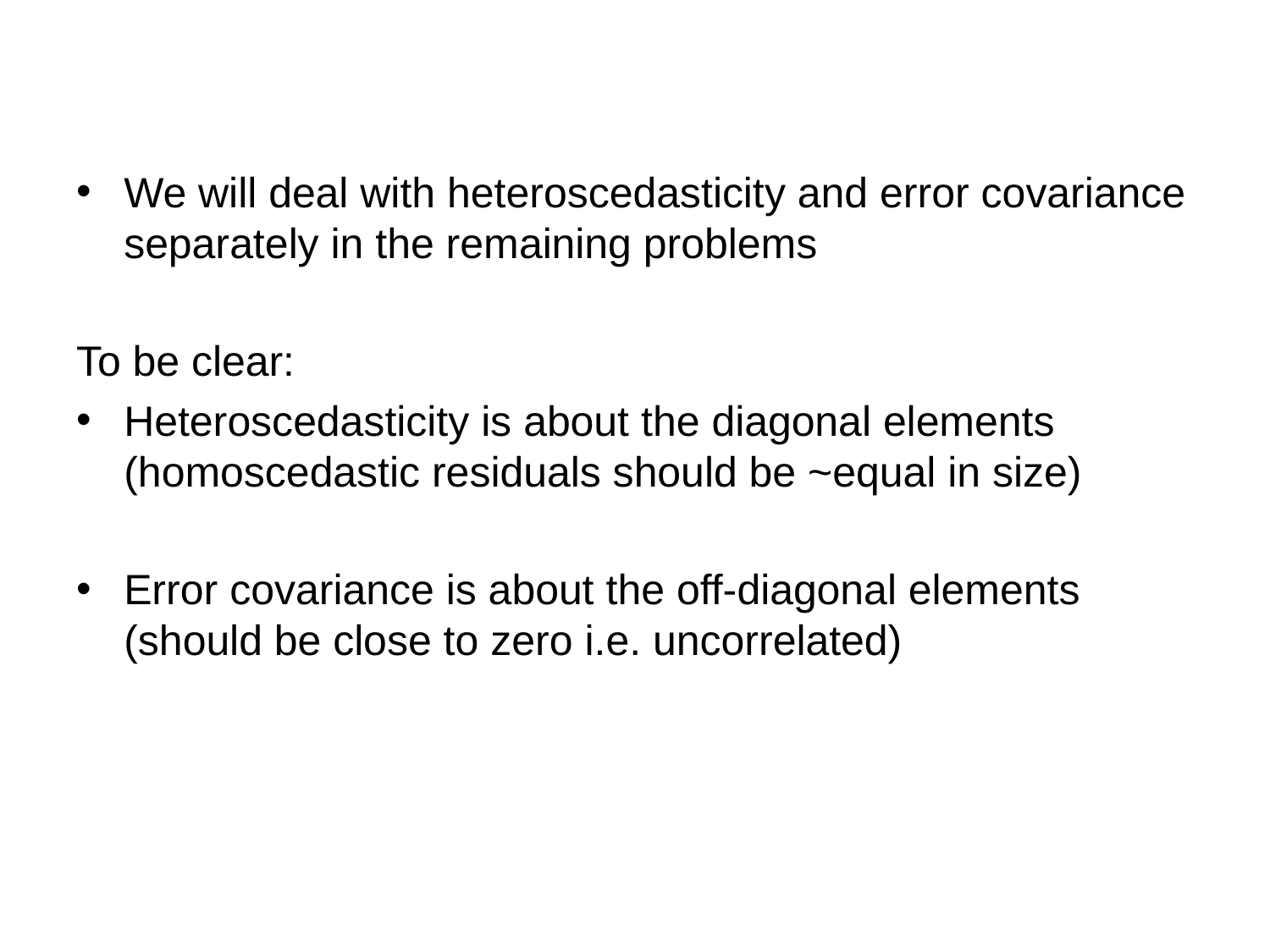

We will deal with heteroscedasticity and error covariance separately in the remaining problems

To be clear:
Heteroscedasticity is about the diagonal elements (homoscedastic residuals should be ~equal in size)

Error covariance is about the off-diagonal elements (should be close to zero i.e. uncorrelated)